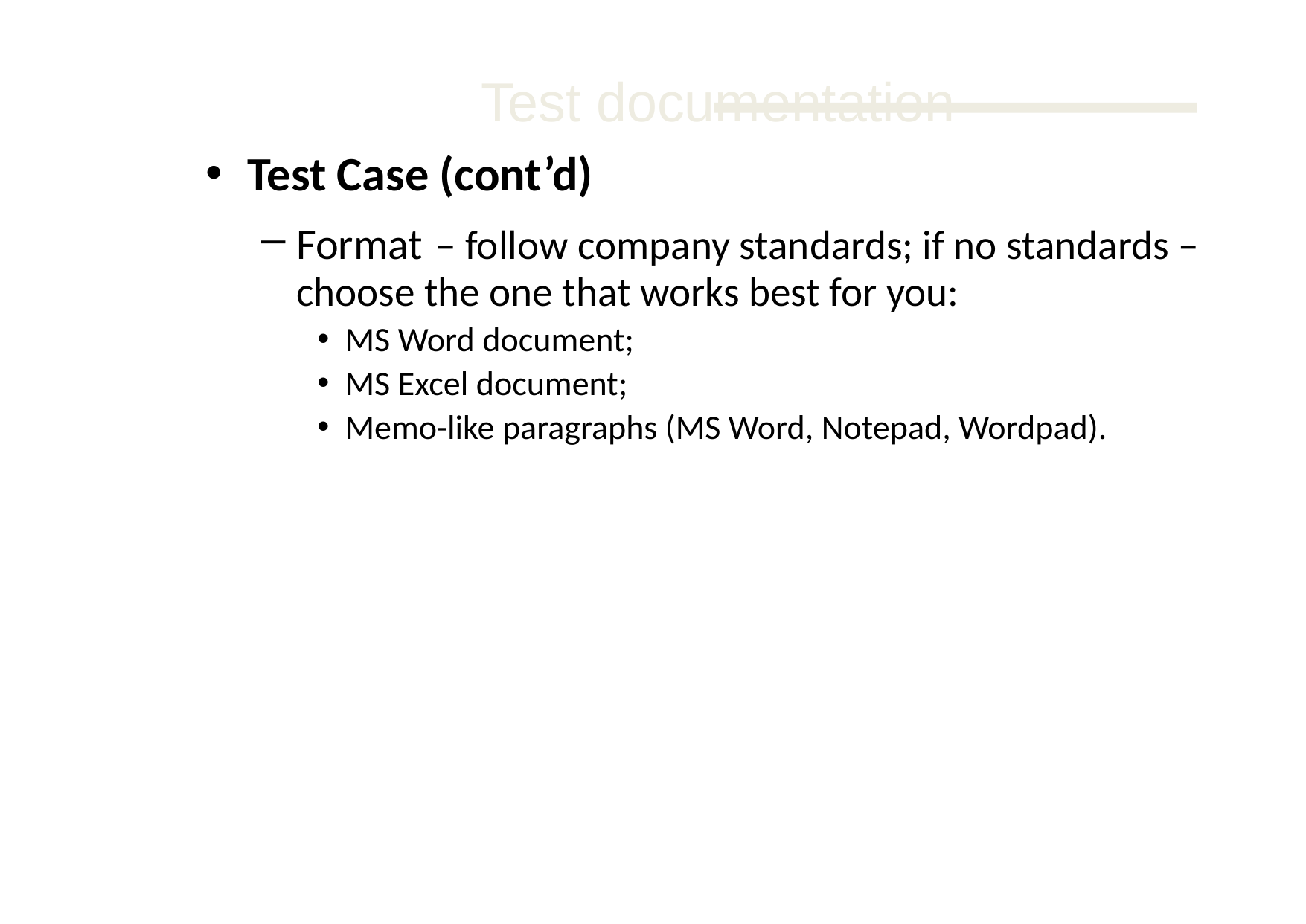

# Test documentation

Test Case (cont’d)
Format – follow company standards; if no standards – choose the one that works best for you:
MS Word document;
MS Excel document;
Memo-like paragraphs (MS Word, Notepad, Wordpad).